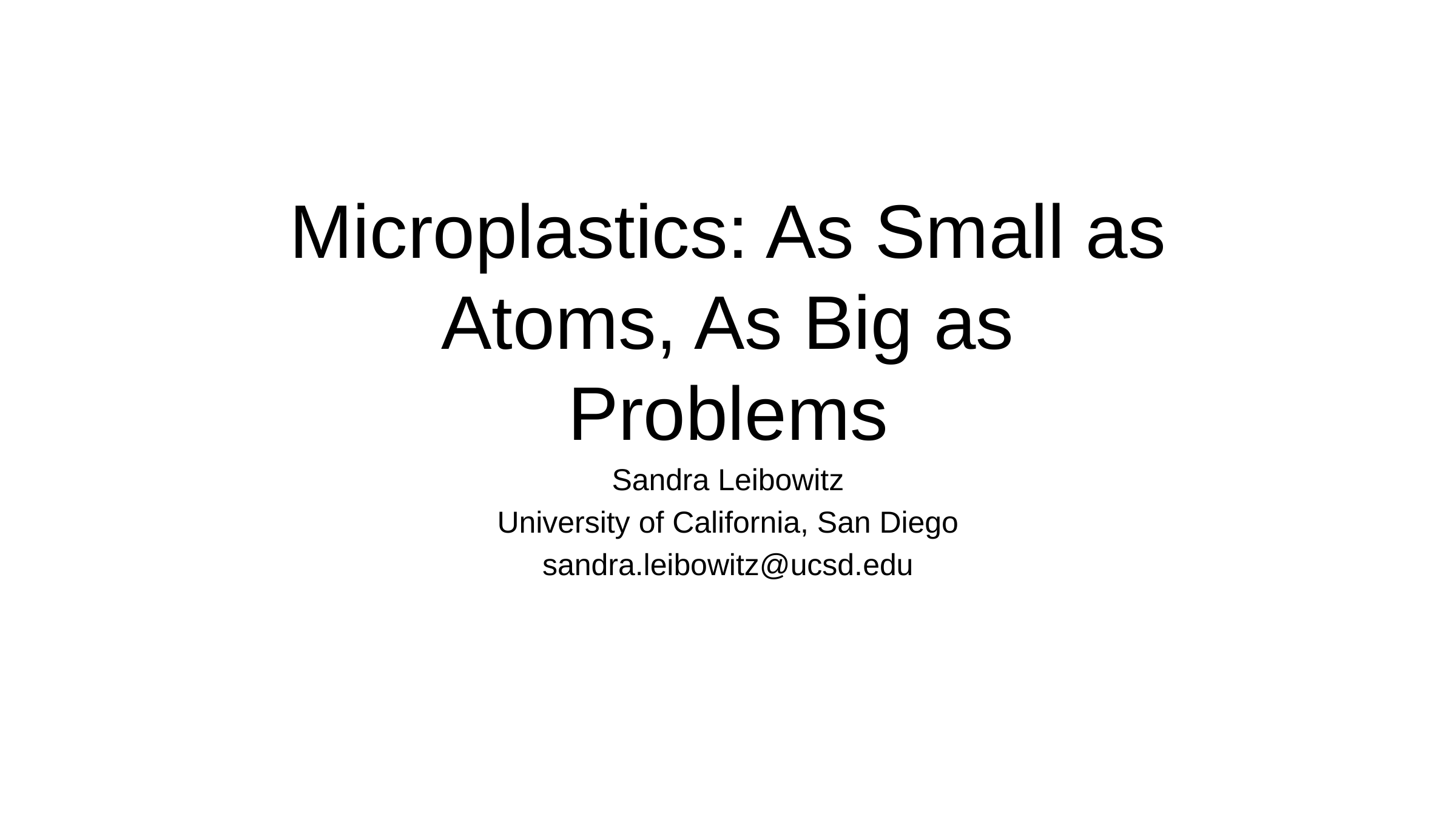

# Microplastics: As Small as Atoms, As Big as Problems
Sandra Leibowitz
University of California, San Diego
sandra.leibowitz@ucsd.edu